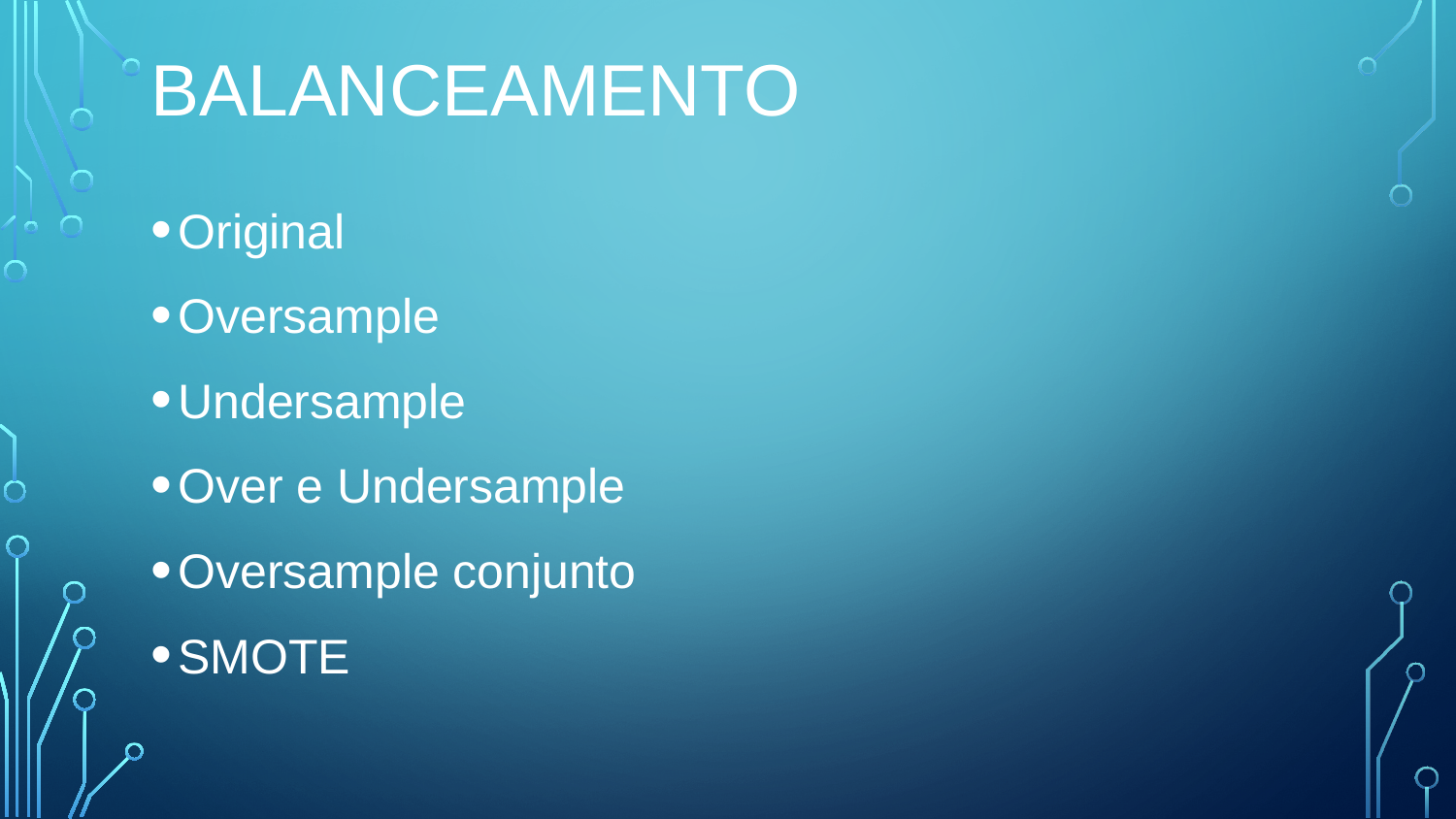

# BALANCEAMENTO
Original
Oversample
Undersample
Over e Undersample
Oversample conjunto
SMOTE